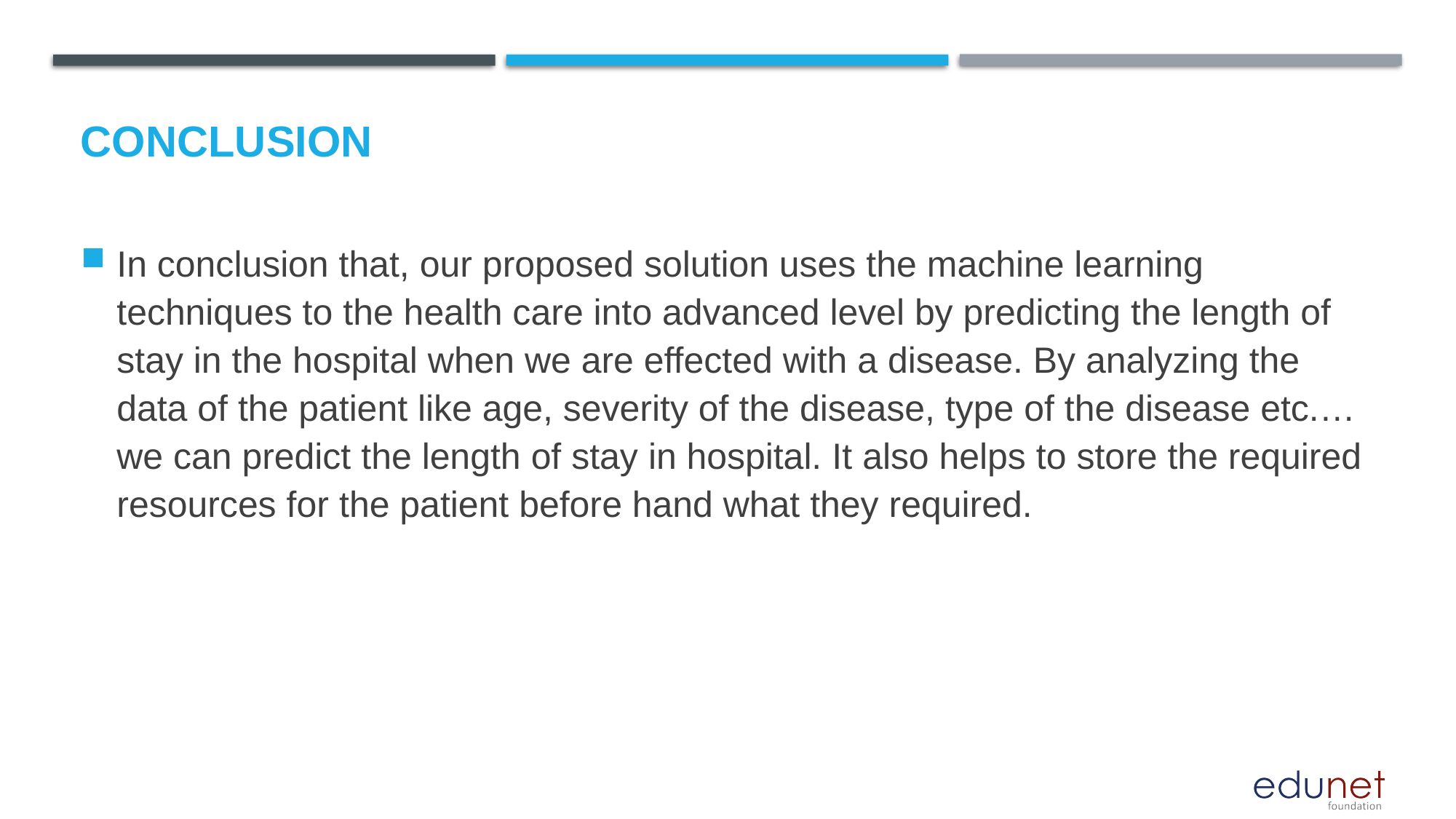

# Conclusion
In conclusion that, our proposed solution uses the machine learning techniques to the health care into advanced level by predicting the length of stay in the hospital when we are effected with a disease. By analyzing the data of the patient like age, severity of the disease, type of the disease etc.… we can predict the length of stay in hospital. It also helps to store the required resources for the patient before hand what they required.